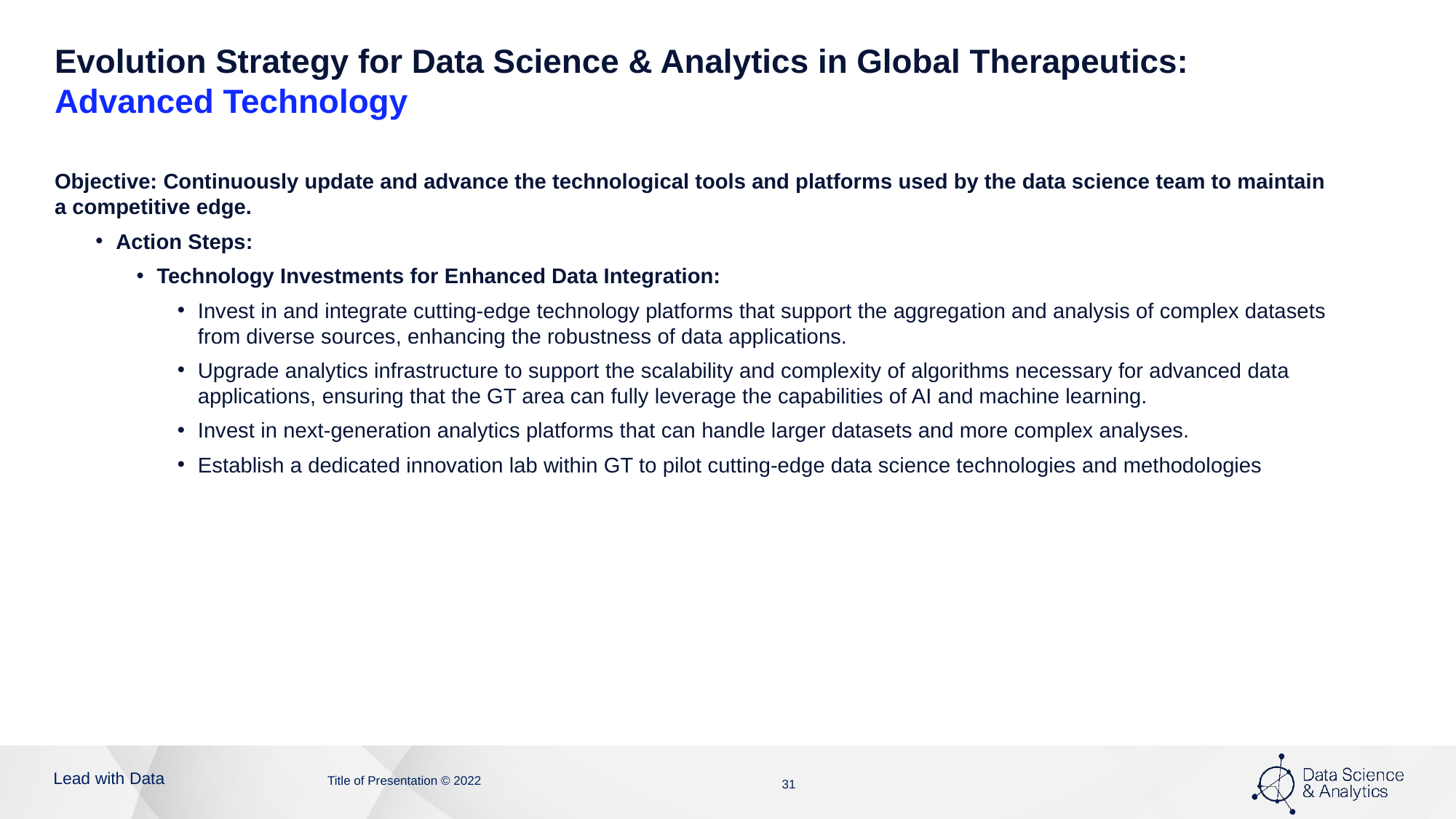

# Evolution Strategy for Data Science & Analytics in Global Therapeutics: Advanced Technology
Objective: Continuously update and advance the technological tools and platforms used by the data science team to maintain a competitive edge.
Action Steps:
Technology Investments for Enhanced Data Integration:
Invest in and integrate cutting-edge technology platforms that support the aggregation and analysis of complex datasets from diverse sources, enhancing the robustness of data applications.
Upgrade analytics infrastructure to support the scalability and complexity of algorithms necessary for advanced data applications, ensuring that the GT area can fully leverage the capabilities of AI and machine learning.
Invest in next-generation analytics platforms that can handle larger datasets and more complex analyses.
Establish a dedicated innovation lab within GT to pilot cutting-edge data science technologies and methodologies

Title of Presentation © 2022
31